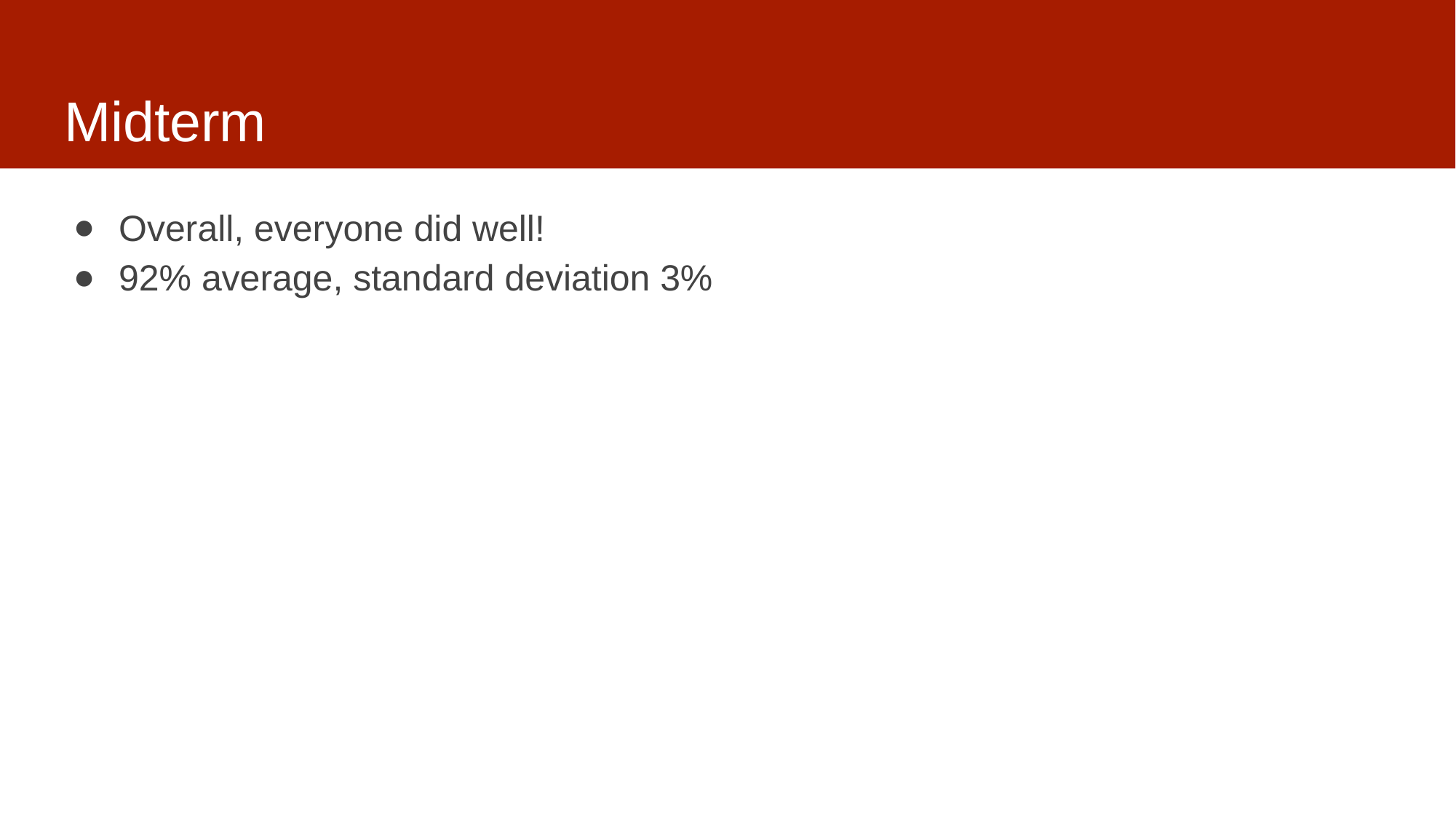

# Midterm
Overall, everyone did well!
92% average, standard deviation 3%